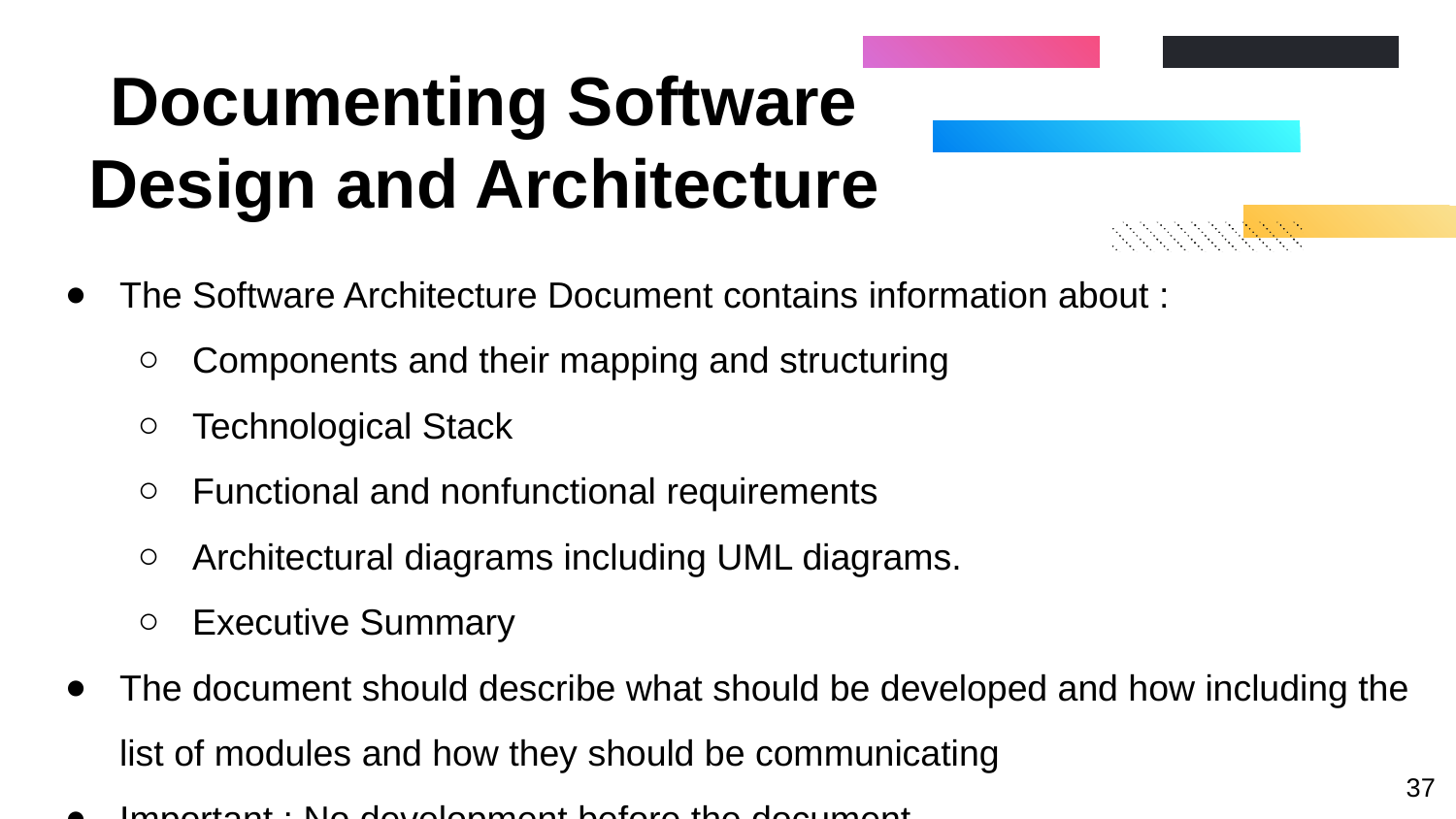

# Documenting Software Design and Architecture
The Software Architecture Document contains information about :
Components and their mapping and structuring
Technological Stack
Functional and nonfunctional requirements
Architectural diagrams including UML diagrams.
Executive Summary
The document should describe what should be developed and how including the list of modules and how they should be communicating
Important : No development before the document.

37